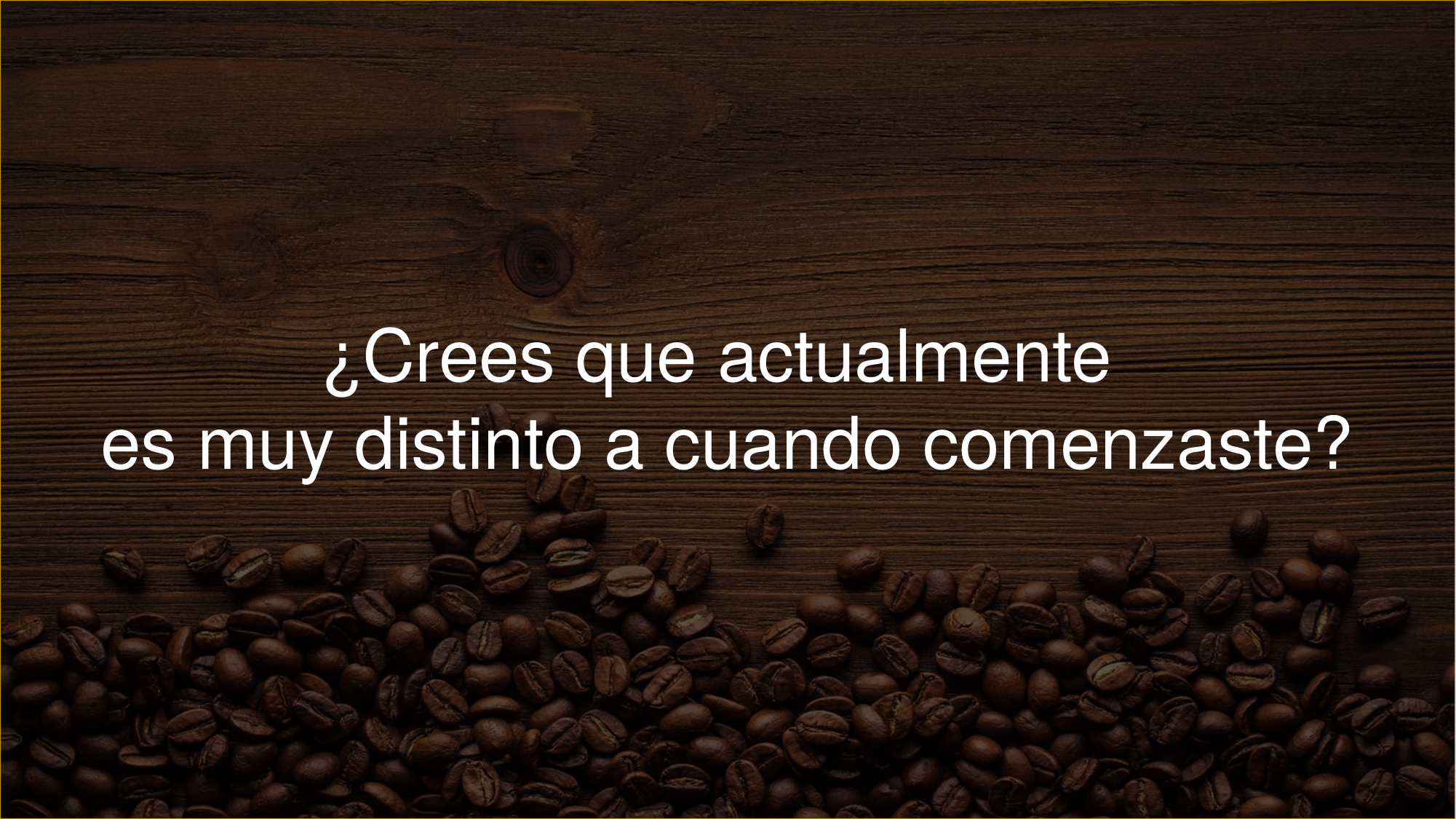

¿Crees que actualmente
es muy distinto a cuando comenzaste?